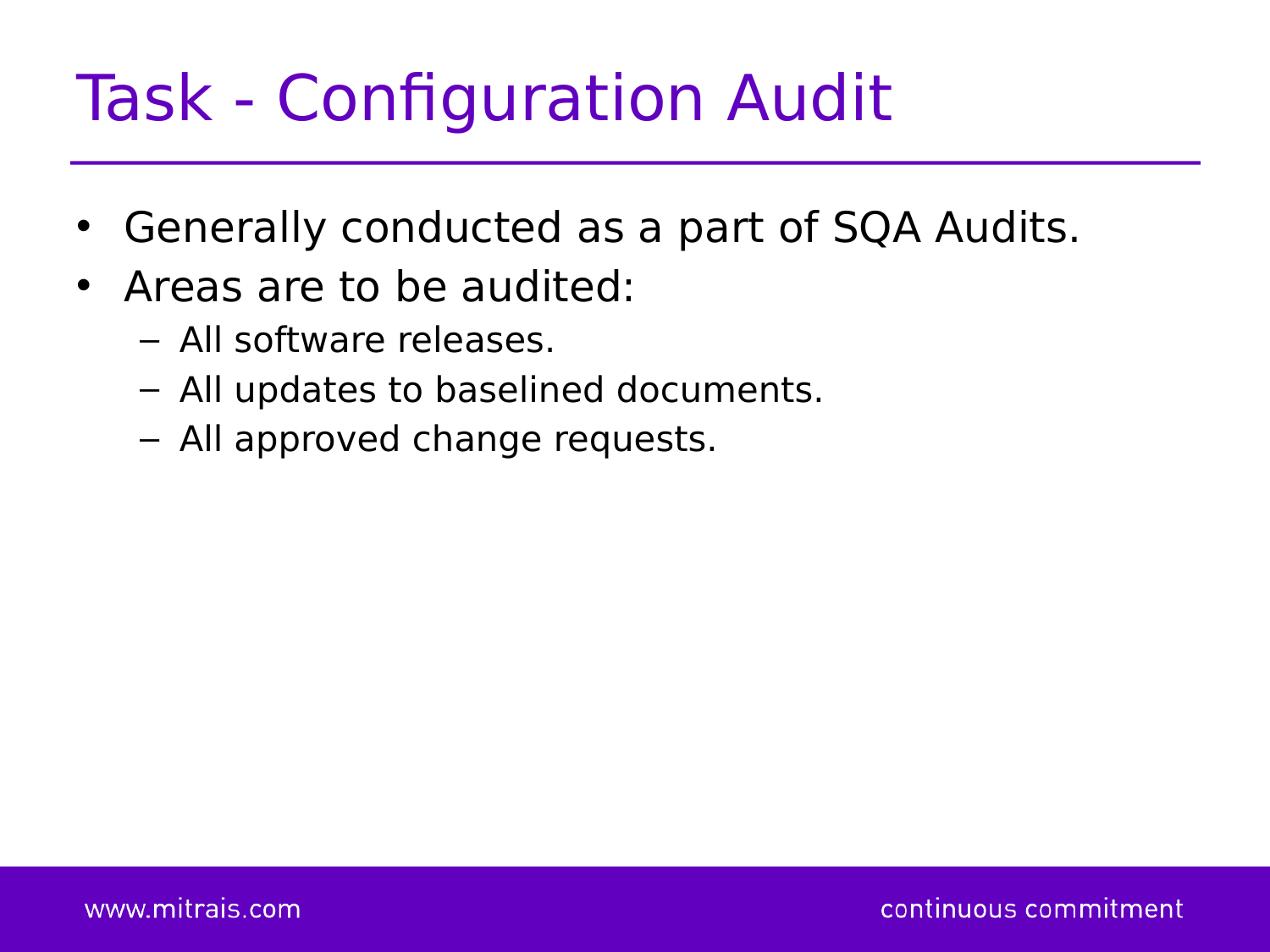

# Task - Configuration Audit
Generally conducted as a part of SQA Audits.
Areas are to be audited:
All software releases.
All updates to baselined documents.
All approved change requests.